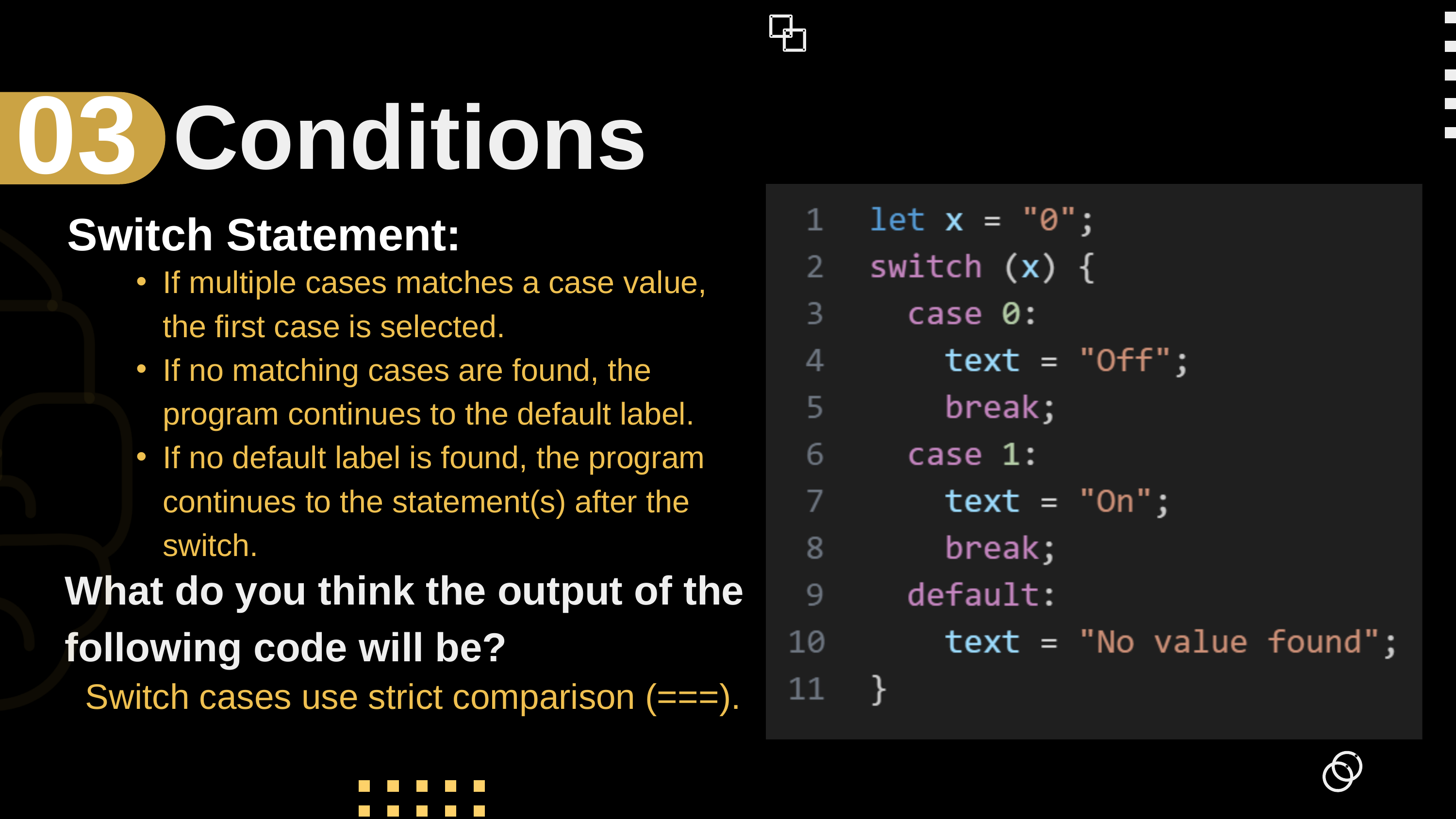

03

Conditions

Switch Statement:

If multiple cases matches a case value, the first case is selected.
If no matching cases are found, the program continues to the default label.
If no default label is found, the program continues to the statement(s) after the switch.
What do you think the output of the following code will be?
Switch cases use strict comparison (===).